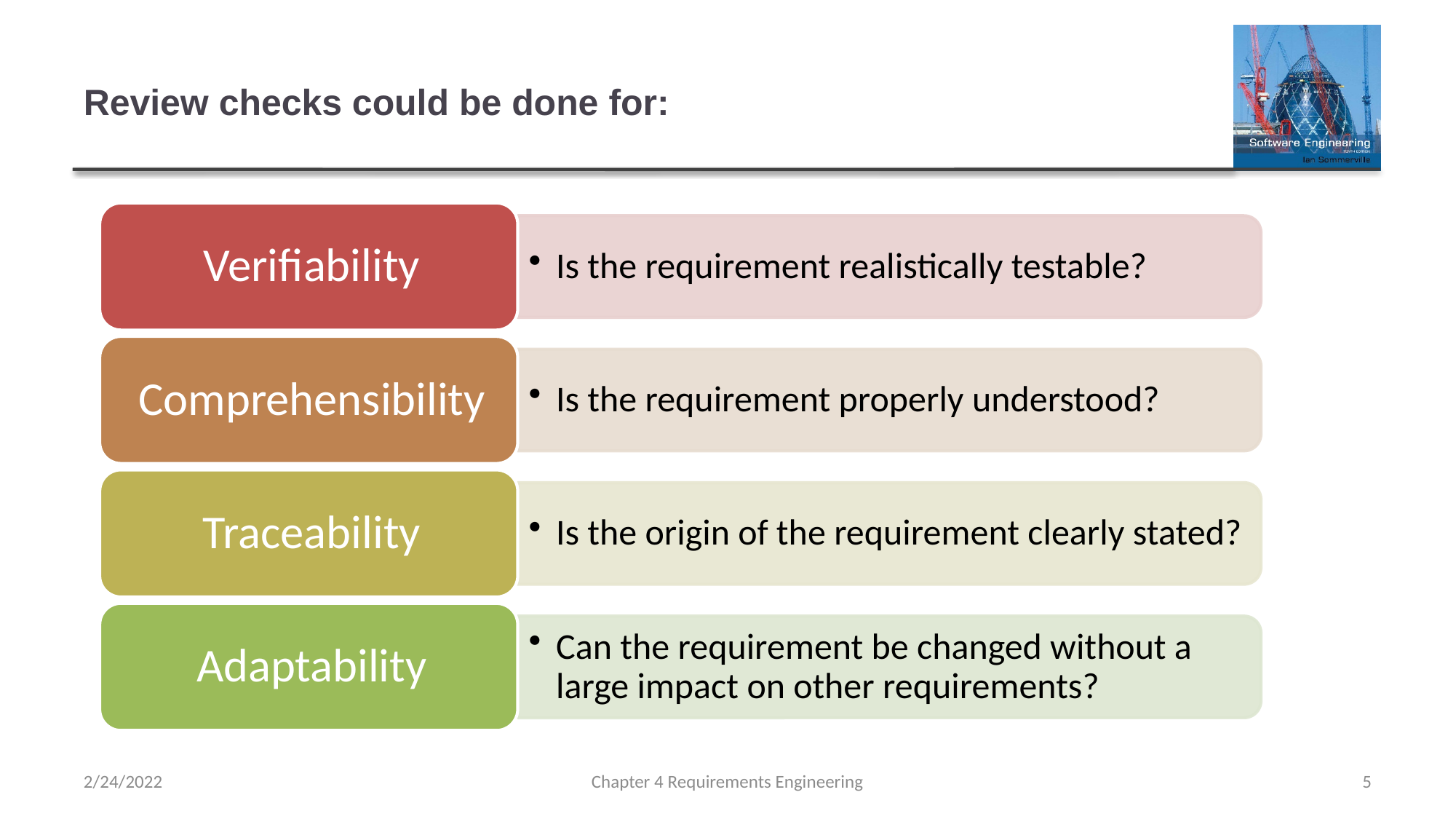

# Review checks could be done for:
Is the requirement realistically testable?
Verifiability
Is the requirement properly understood?
Comprehensibility
Is the origin of the requirement clearly stated?
Traceability
Can the requirement be changed without a large impact on other requirements?
Adaptability
2/24/2022
Chapter 4 Requirements Engineering
5